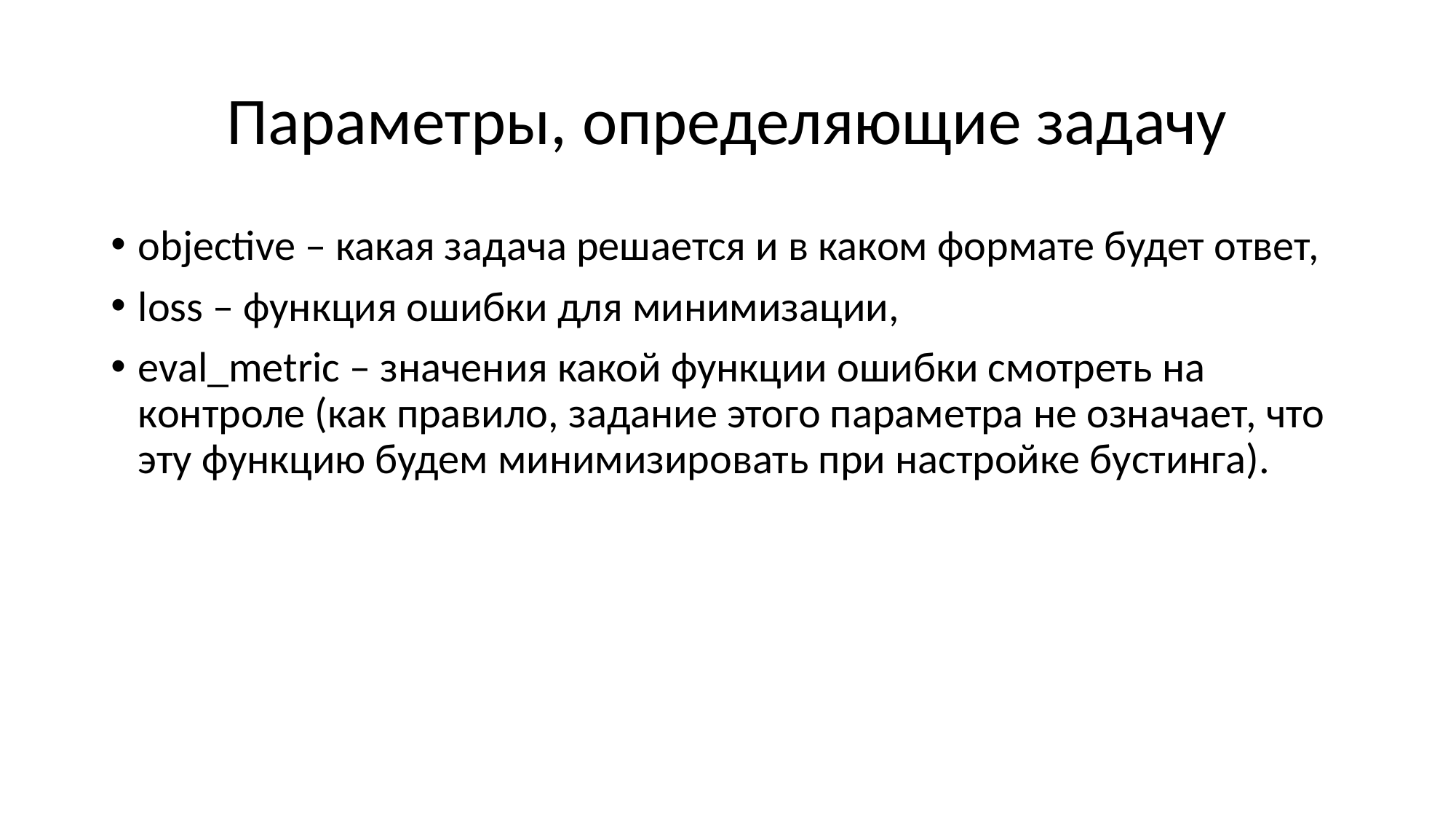

# Параметры, определяющие задачу
objective – какая задача решается и в каком формате будет ответ,
loss – функция ошибки для минимизации,
eval_metric – значения какой функции ошибки смотреть на контроле (как правило, задание этого параметра не означает, что эту функцию будем минимизировать при настройке бустинга).